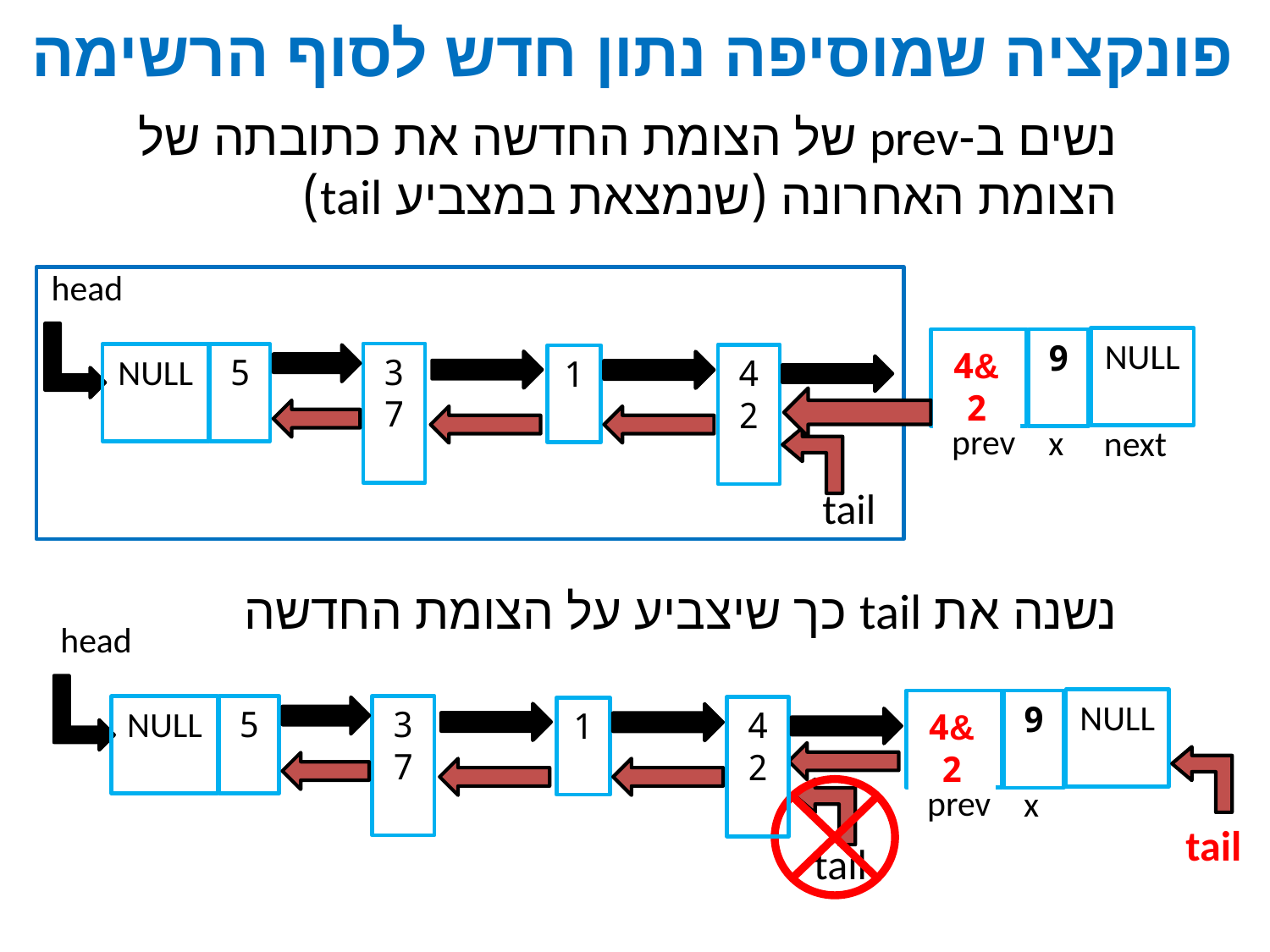

# פונקציה שמוסיפה נתון חדש לסוף הרשימה
נשים ב-prev של הצומת החדשה את כתובתה של הצומת האחרונה (שנמצאת במצביע tail)

נשנה את tail כך שיצביע על הצומת החדשה
head

NULL

?

9

&42
37

NULL

5

42

1

prev
x
next

tail
head

NULL

?

9

37

NULL

5

42

1

&42

prev
x

tail
tail